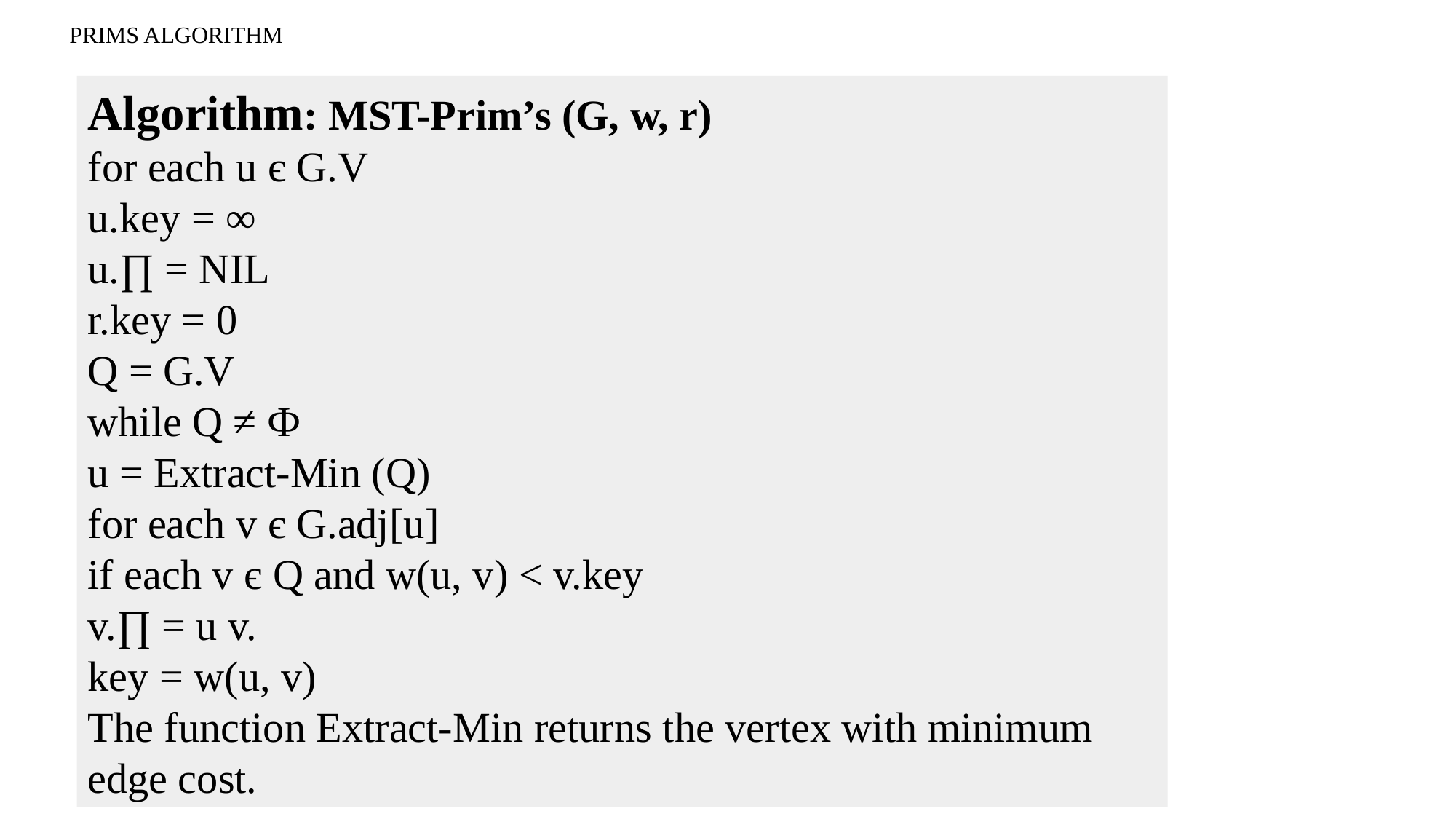

# PRIMS ALGORITHM
Algorithm: MST-Prim’s (G, w, r)
for each u є G.V
u.key = ∞
u.∏ = NIL
r.key = 0
Q = G.V
while Q ≠ Ф
u = Extract-Min (Q)
for each v є G.adj[u]
if each v є Q and w(u, v) < v.key
v.∏ = u v.
key = w(u, v)
The function Extract-Min returns the vertex with minimum edge cost.